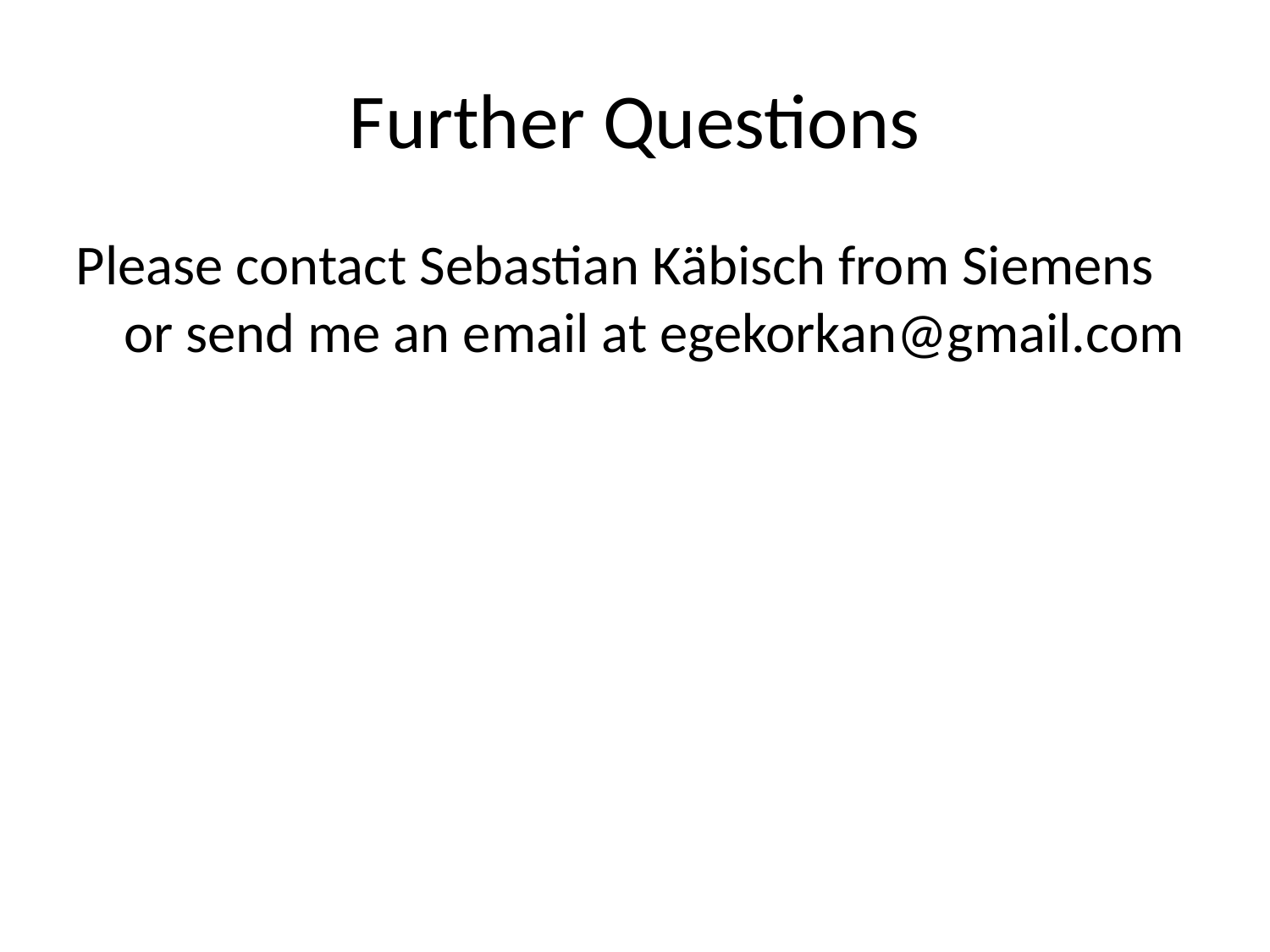

Further Questions
Please contact Sebastian Käbisch from Siemens or send me an email at egekorkan@gmail.com